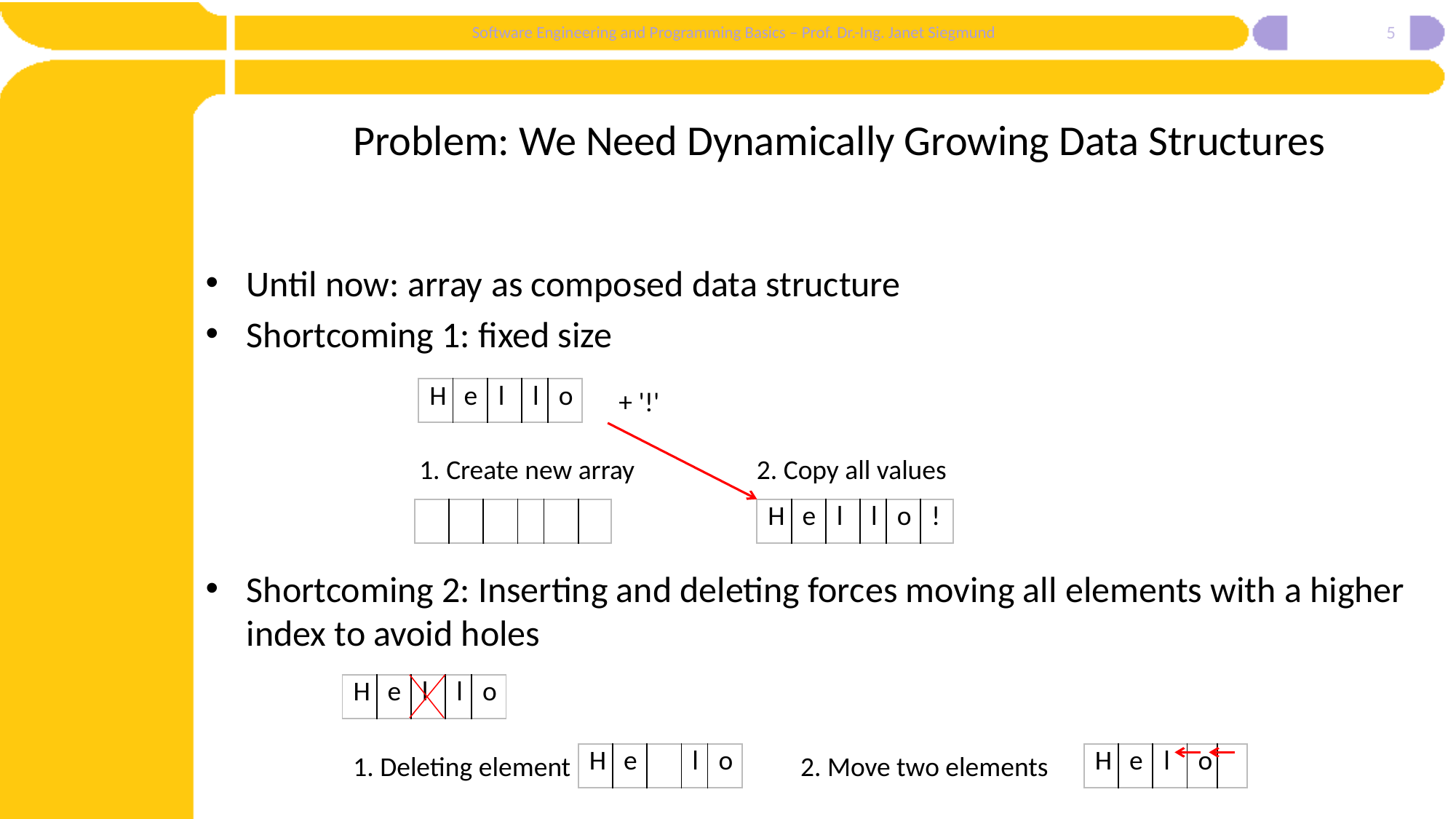

5
# Problem: We Need Dynamically Growing Data Structures
Until now: array as composed data structure
Shortcoming 1: fixed size

Shortcoming 2: Inserting and deleting forces moving all elements with a higher index to avoid holes
| H | e | l | l | o |
| --- | --- | --- | --- | --- |
+ '!'
1. Create new array
2. Copy all values
|  |  |  |  |  |  |
| --- | --- | --- | --- | --- | --- |
| H | e | l | l | o | ! |
| --- | --- | --- | --- | --- | --- |
| H | e | l | l | o |
| --- | --- | --- | --- | --- |
1. Deleting element
2. Move two elements
| H | e |  | l | o |
| --- | --- | --- | --- | --- |
| H | e | l | o |  |
| --- | --- | --- | --- | --- |